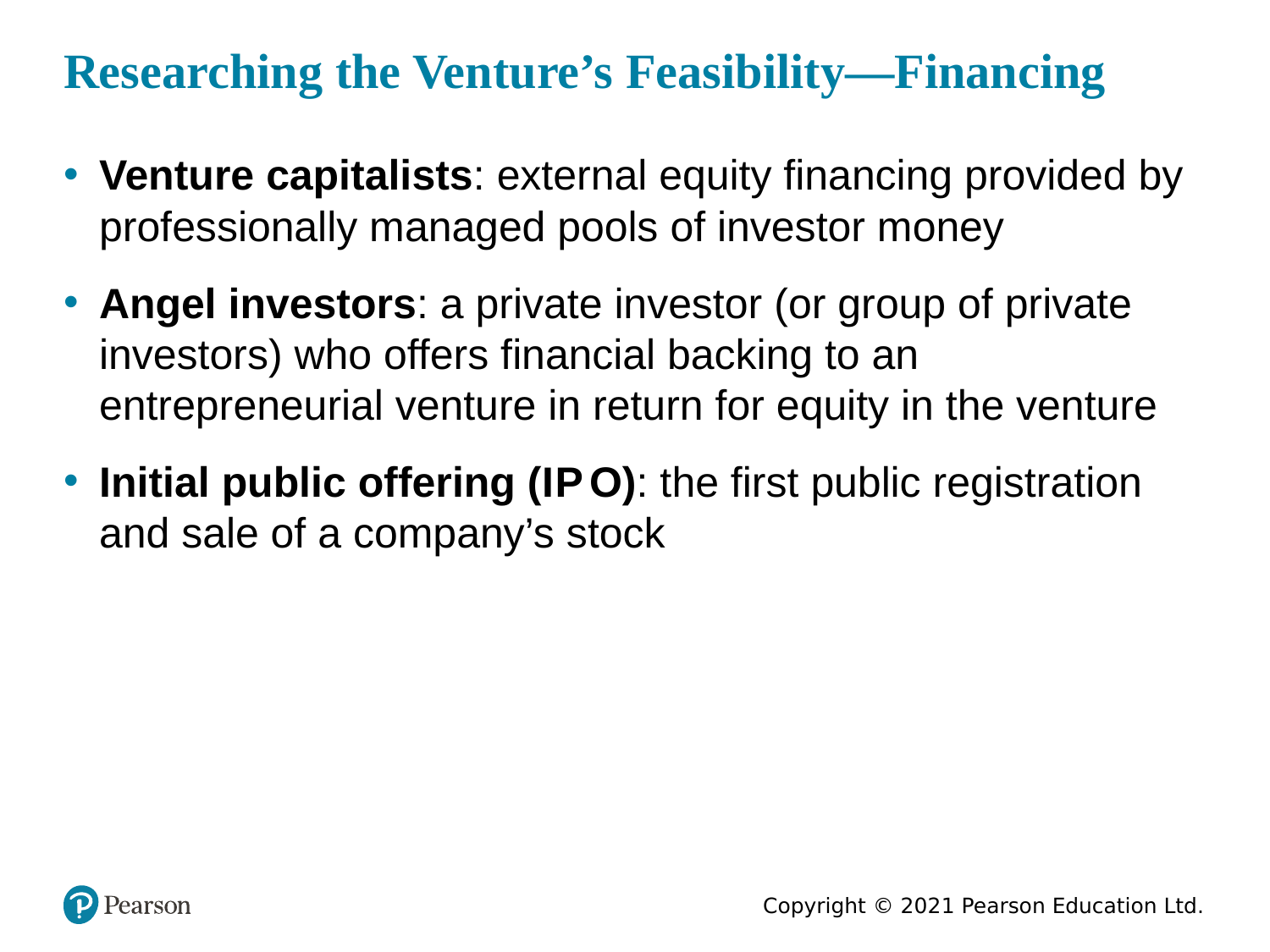

# Researching the Venture’s Feasibility—Financing
Venture capitalists: external equity financing provided by professionally managed pools of investor money
Angel investors: a private investor (or group of private investors) who offers financial backing to an entrepreneurial venture in return for equity in the venture
Initial public offering (I P O): the first public registration and sale of a company’s stock